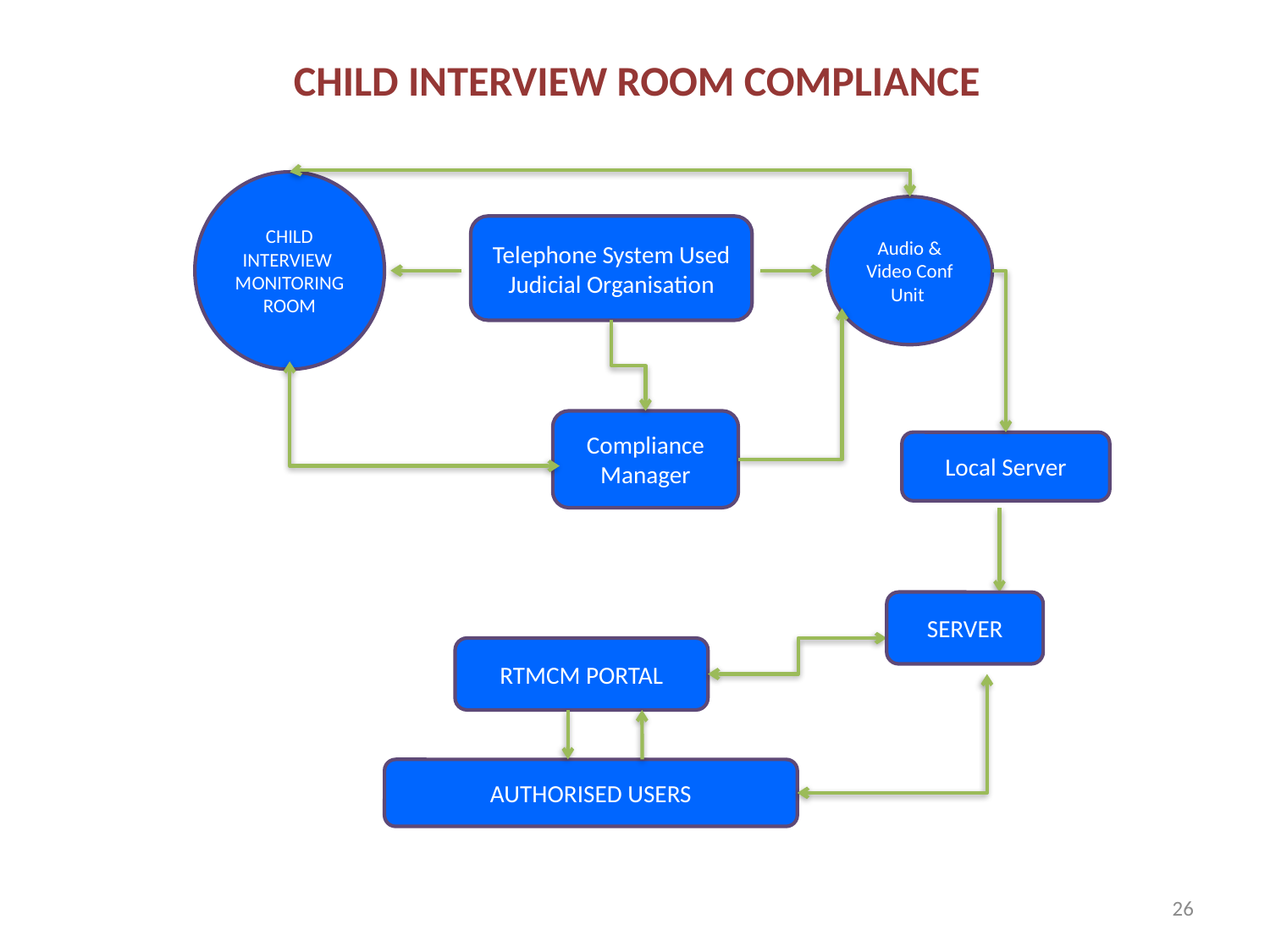

# CHILD INTERVIEW ROOM COMPLIANCE
CHILD INTERVIEW  MONITORING ROOM
Audio & Video Conf Unit
Telephone System Used Judicial Organisation
Compliance Manager
Local Server
SERVER
RTMCM PORTAL
AUTHORISED USERS
26